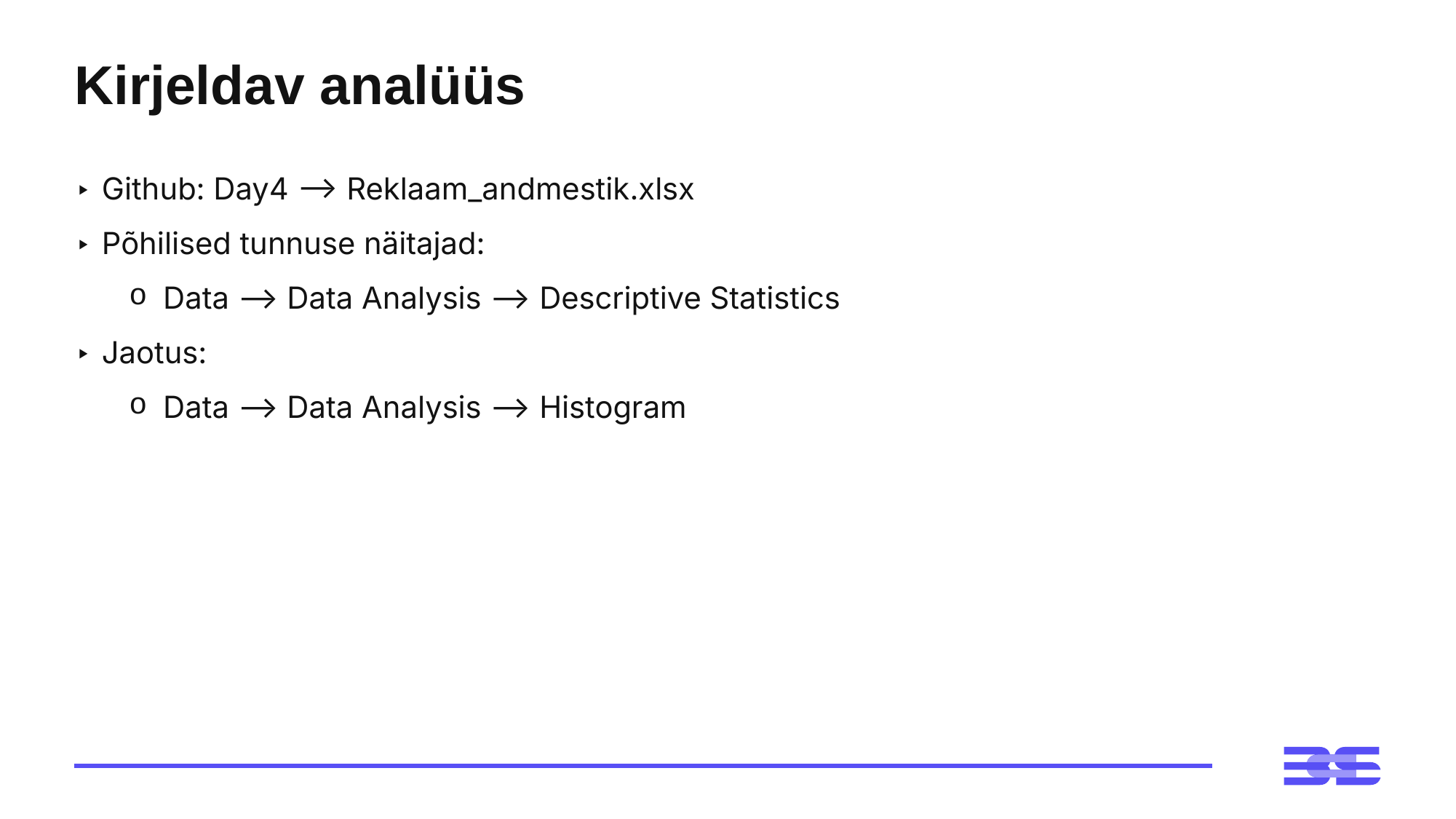

# Kirjeldav analüüs
Github: Day4 --> Reklaam_andmestik.xlsx
Põhilised tunnuse näitajad:
Data --> Data Analysis --> Descriptive Statistics
Jaotus:
Data --> Data Analysis --> Histogram